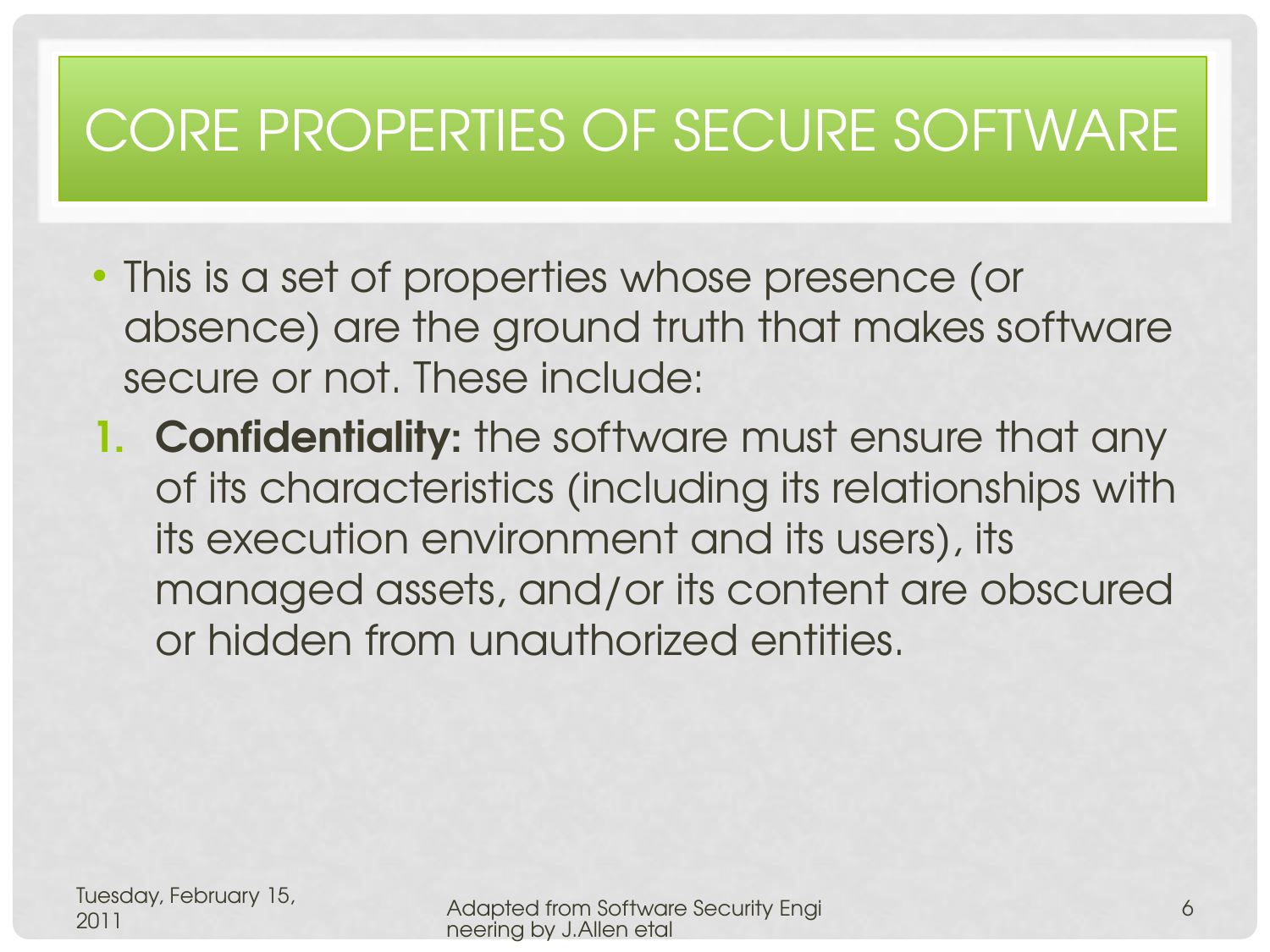

# CORE PROPERTIES OF SECURE SOFTWARE
This is a set of properties whose presence (or absence) are the ground truth that makes software secure or not. These include:
Confidentiality: the software must ensure that any of its characteristics (including its relationships with its execution environment and its users), its managed assets, and/or its content are obscured or hidden from unauthorized entities.

Tuesday, February 15, 2011
Adapted from Software Security Engineering by J.Allen etal
6